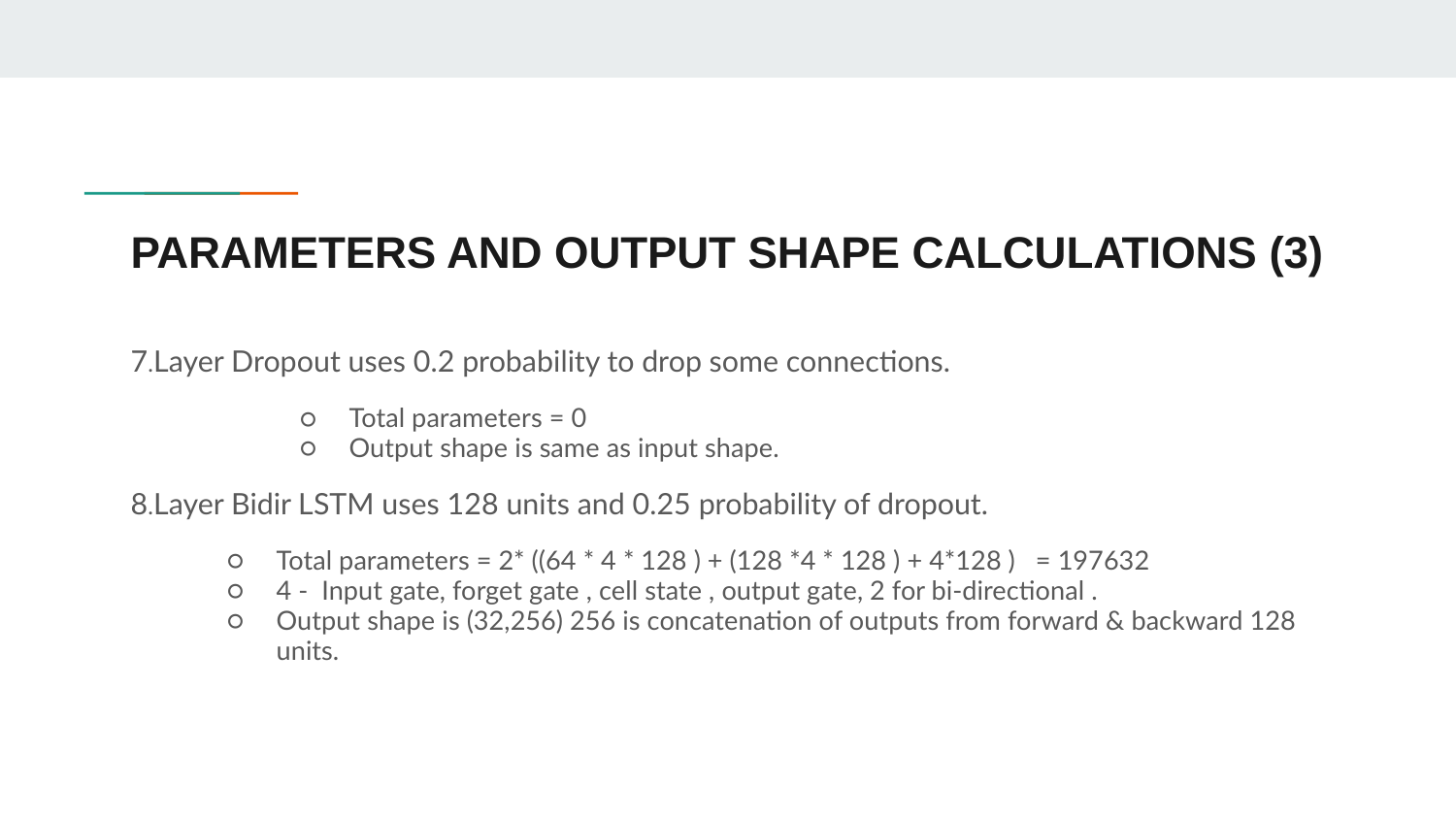

# PARAMETERS AND OUTPUT SHAPE CALCULATIONS (3)

7.Layer Dropout uses 0.2 probability to drop some connections.
Total parameters = 0
Output shape is same as input shape.
8.Layer Bidir LSTM uses 128 units and 0.25 probability of dropout.
Total parameters = 2* ((64 * 4 * 128 ) + (128 *4 * 128 ) + 4*128 )   = 197632
4 -  Input gate, forget gate , cell state , output gate, 2 for bi-directional .
Output shape is (32,256) 256 is concatenation of outputs from forward & backward 128 units.